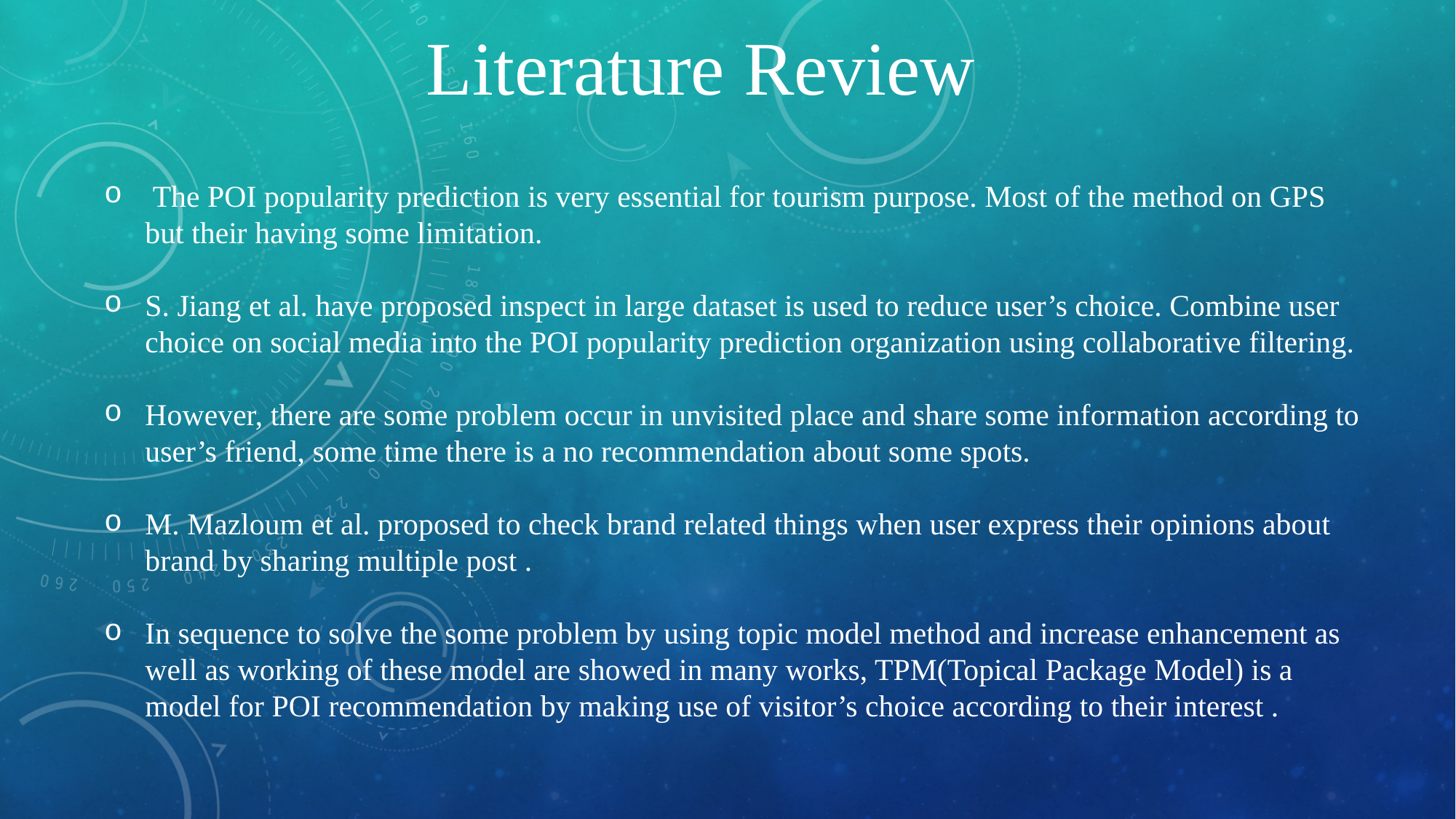

Literature Review

 The POI popularity prediction is very essential for tourism purpose. Most of the method on GPS but their having some limitation.

S. Jiang et al. have proposed inspect in large dataset is used to reduce user’s choice. Combine user choice on social media into the POI popularity prediction organization using collaborative filtering.

However, there are some problem occur in unvisited place and share some information according to user’s friend, some time there is a no recommendation about some spots.

M. Mazloum et al. proposed to check brand related things when user express their opinions about brand by sharing multiple post .

In sequence to solve the some problem by using topic model method and increase enhancement as well as working of these model are showed in many works, TPM(Topical Package Model) is a model for POI recommendation by making use of visitor’s choice according to their interest .